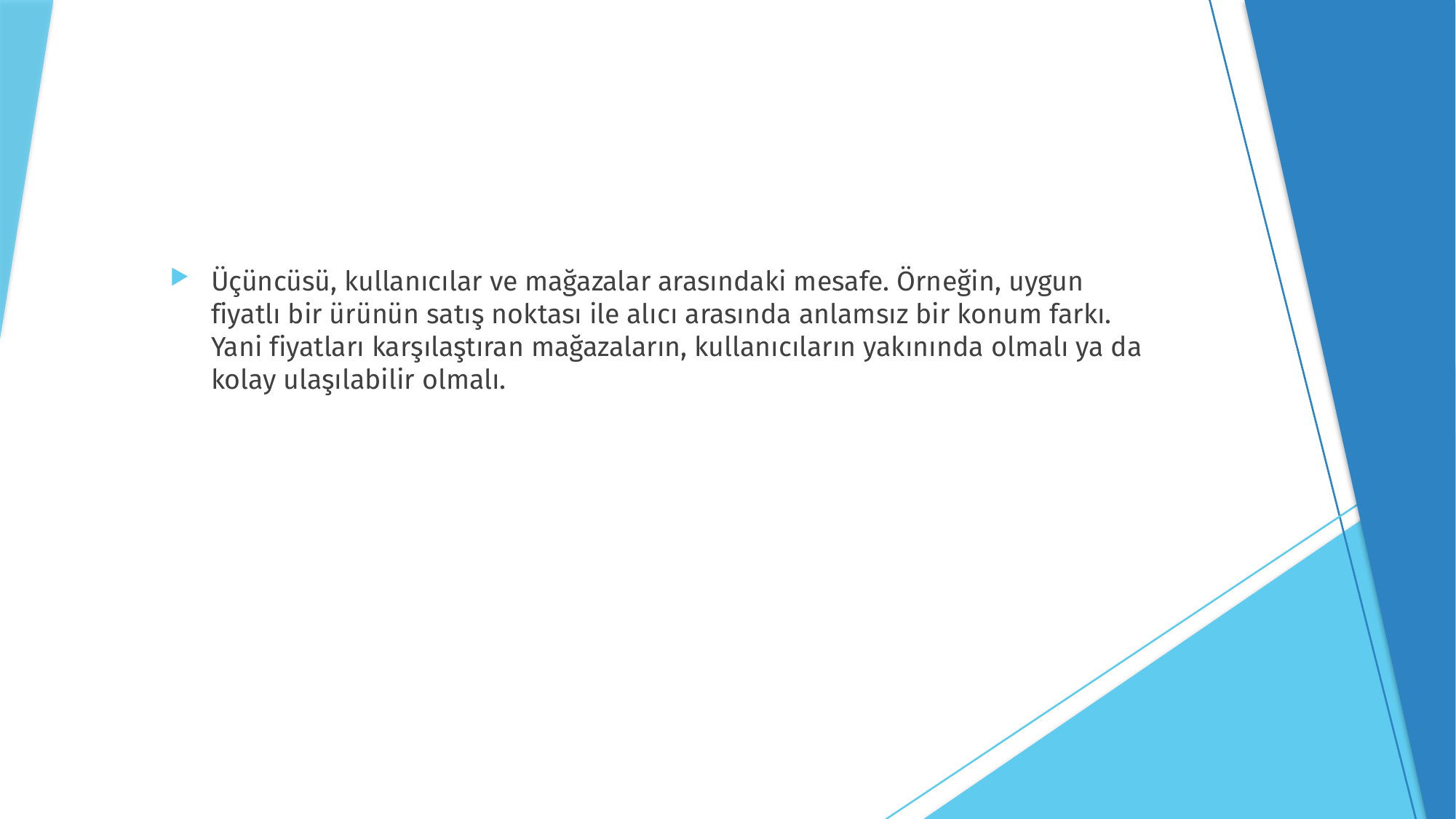

Üçüncüsü, kullanıcılar ve mağazalar arasındaki mesafe. Örneğin, uygun fiyatlı bir ürünün satış noktası ile alıcı arasında anlamsız bir konum farkı. Yani fiyatları karşılaştıran mağazaların, kullanıcıların yakınında olmalı ya da kolay ulaşılabilir olmalı.